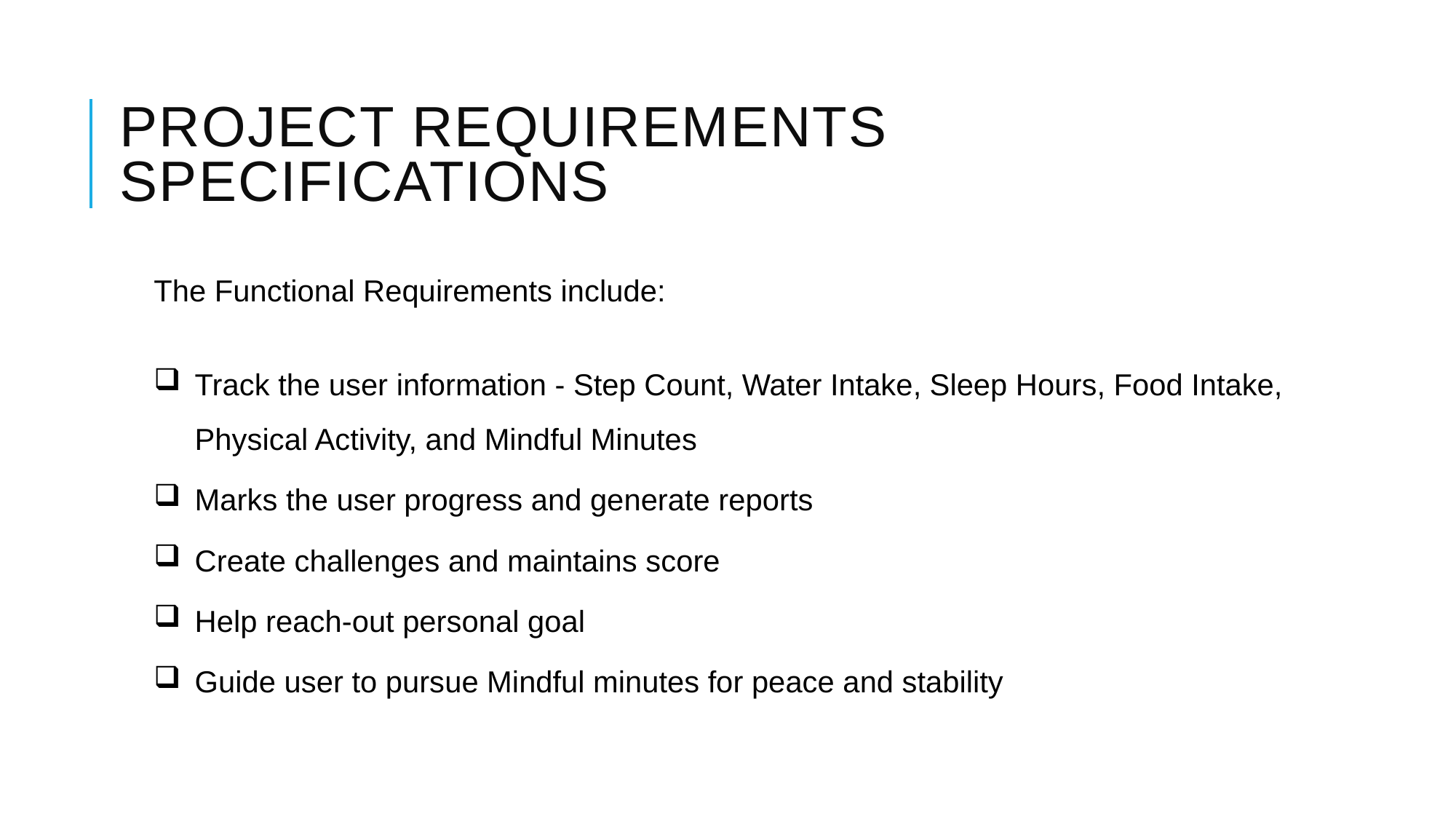

# Project Requirements Specifications
The Functional Requirements include:

Track the user information - Step Count, Water Intake, Sleep Hours, Food Intake, Physical Activity, and Mindful Minutes
Marks the user progress and generate reports
Create challenges and maintains score
Help reach-out personal goal
Guide user to pursue Mindful minutes for peace and stability